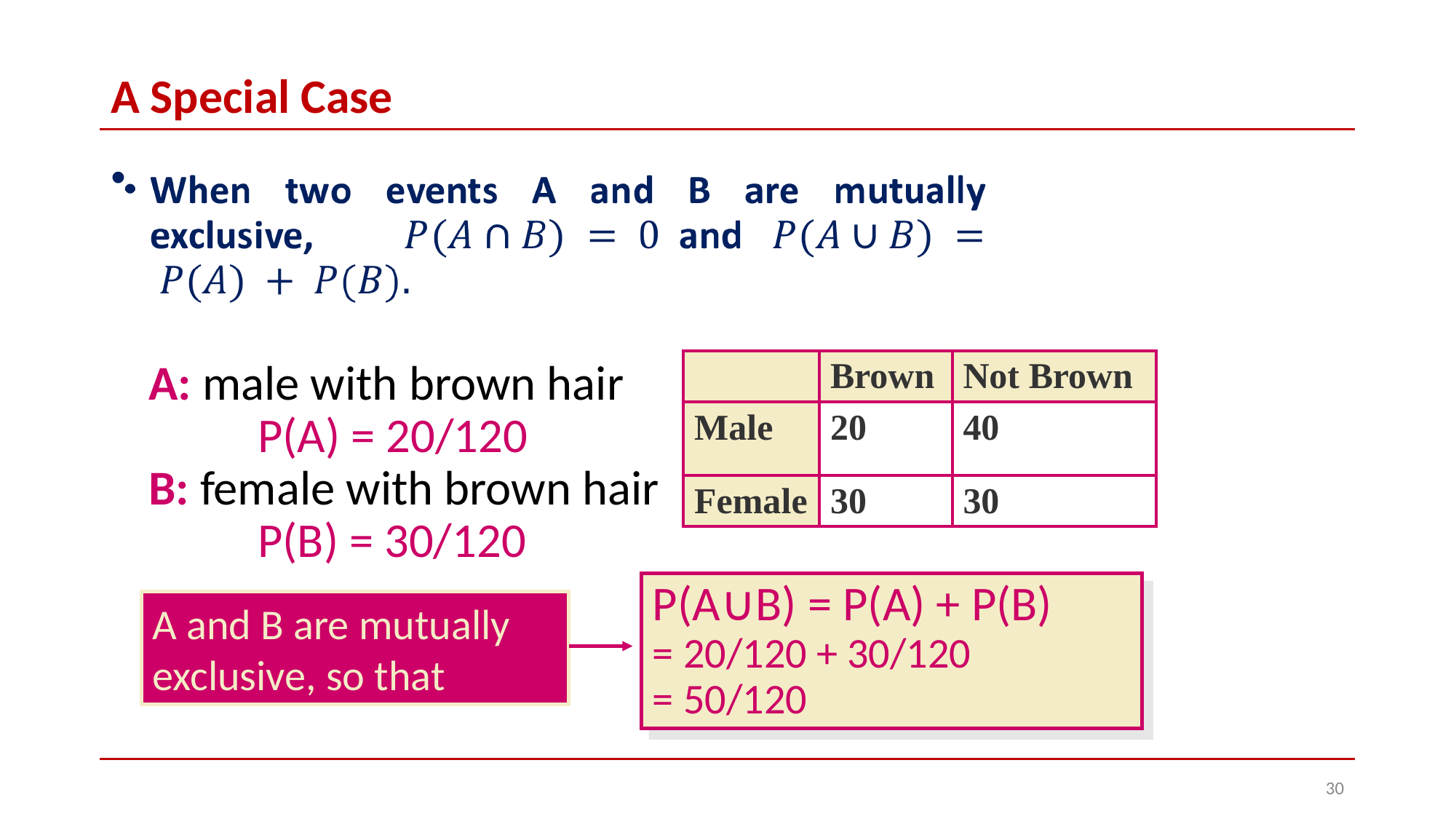

# A Special Case

|  | Brown | Not Brown |
| --- | --- | --- |
| Male | 20 | 40 |
| Female | 30 | 30 |
A: male with brown hair
	P(A) = 20/120
B: female with brown hair
	P(B) = 30/120
P(A∪B) = P(A) + P(B)
= 20/120 + 30/120
= 50/120
A and B are mutually exclusive, so that
30